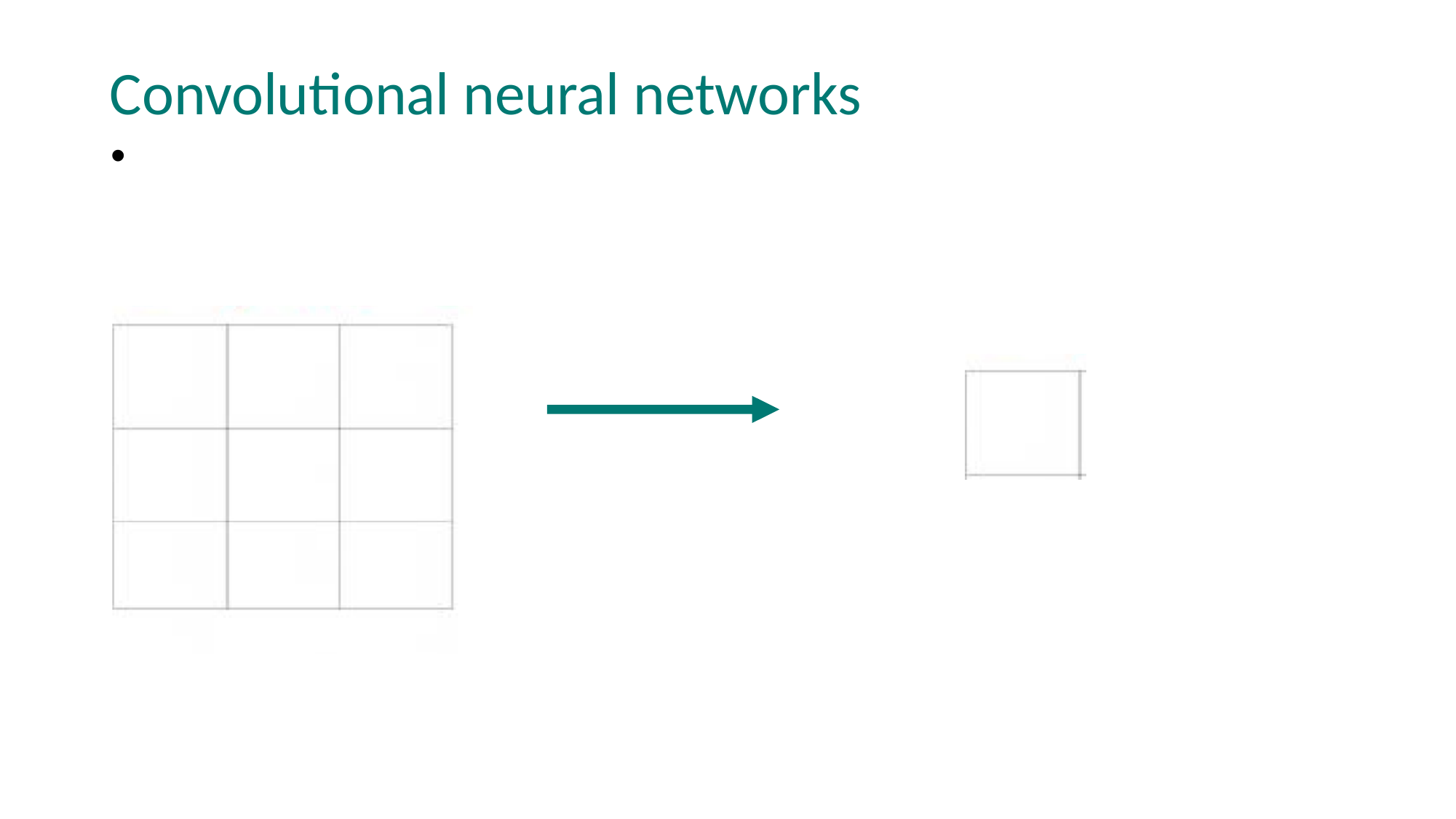

Convolutional neural networks
Pooling can be treated as a special functions, that in the same time maps and cropps available data.